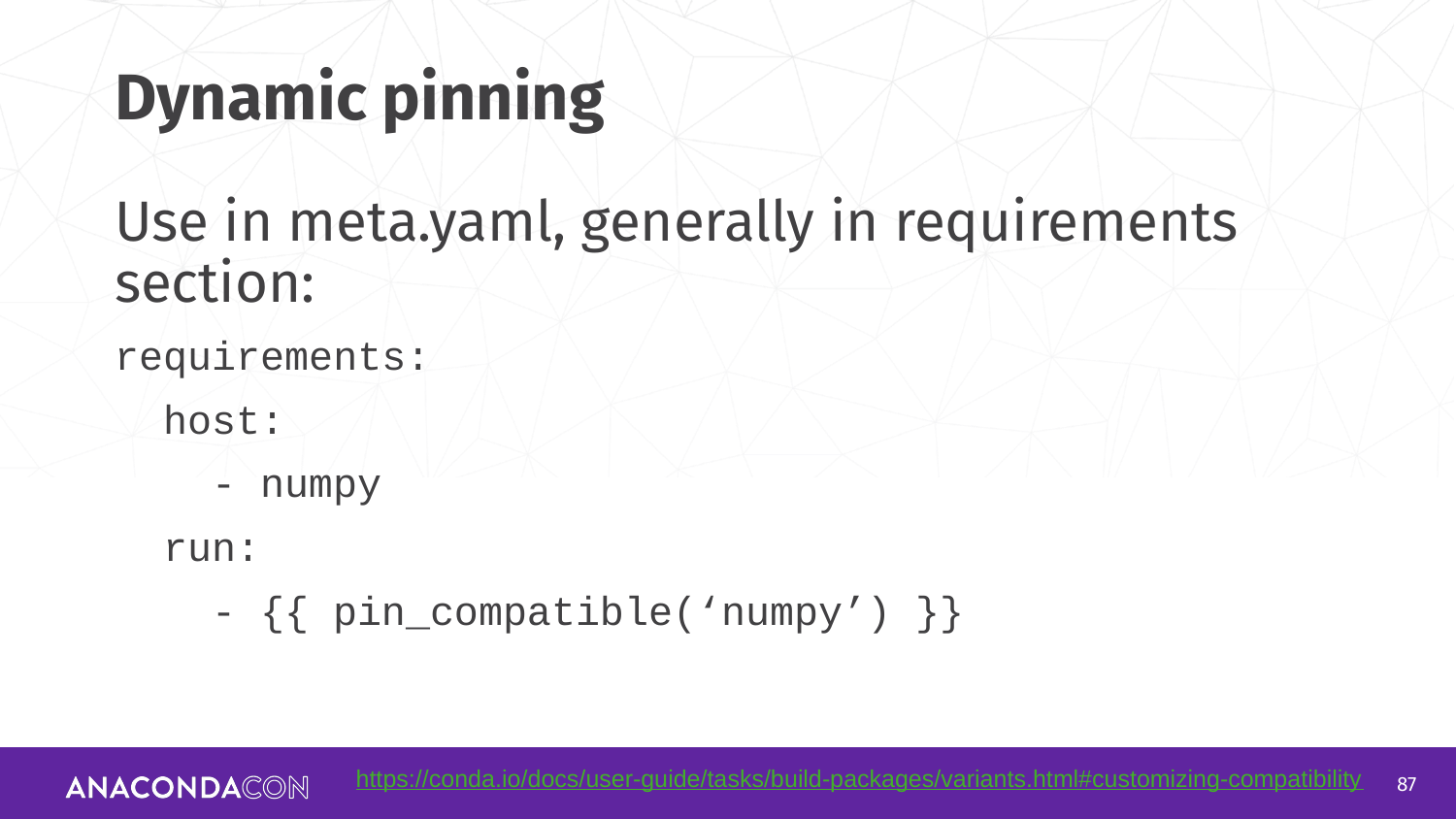

# Dynamic pinning
Use in meta.yaml, generally in requirements section:
requirements:
  host:
    - numpy
  run:
    - {{ pin_compatible(‘numpy’) }}
https://conda.io/docs/user-guide/tasks/build-packages/variants.html#customizing-compatibility
87